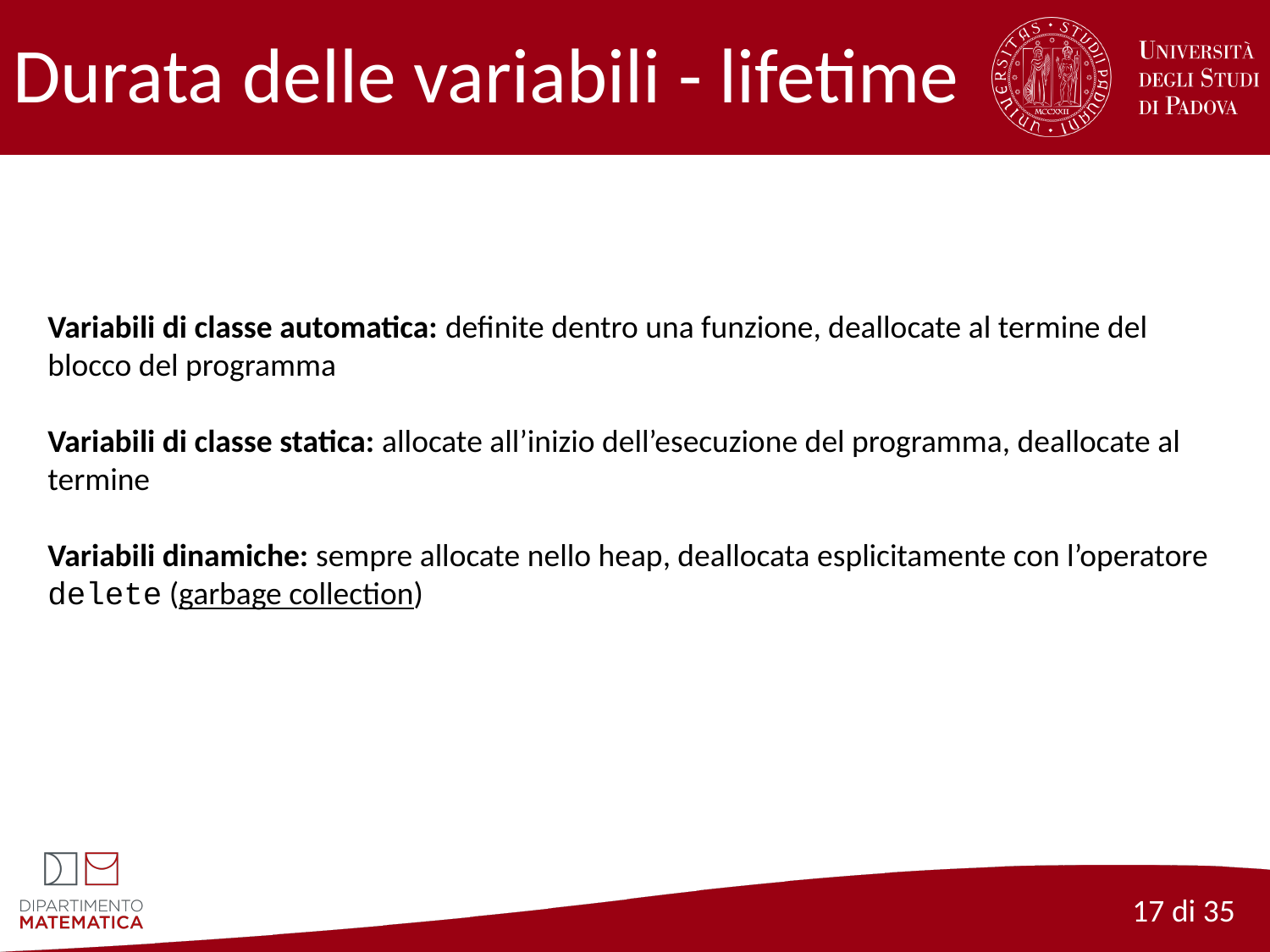

# Durata delle variabili - lifetime
Variabili di classe automatica: definite dentro una funzione, deallocate al termine del blocco del programma

Variabili di classe statica: allocate all’inizio dell’esecuzione del programma, deallocate al termine

Variabili dinamiche: sempre allocate nello heap, deallocata esplicitamente con l’operatore delete (garbage collection)
17 di 35